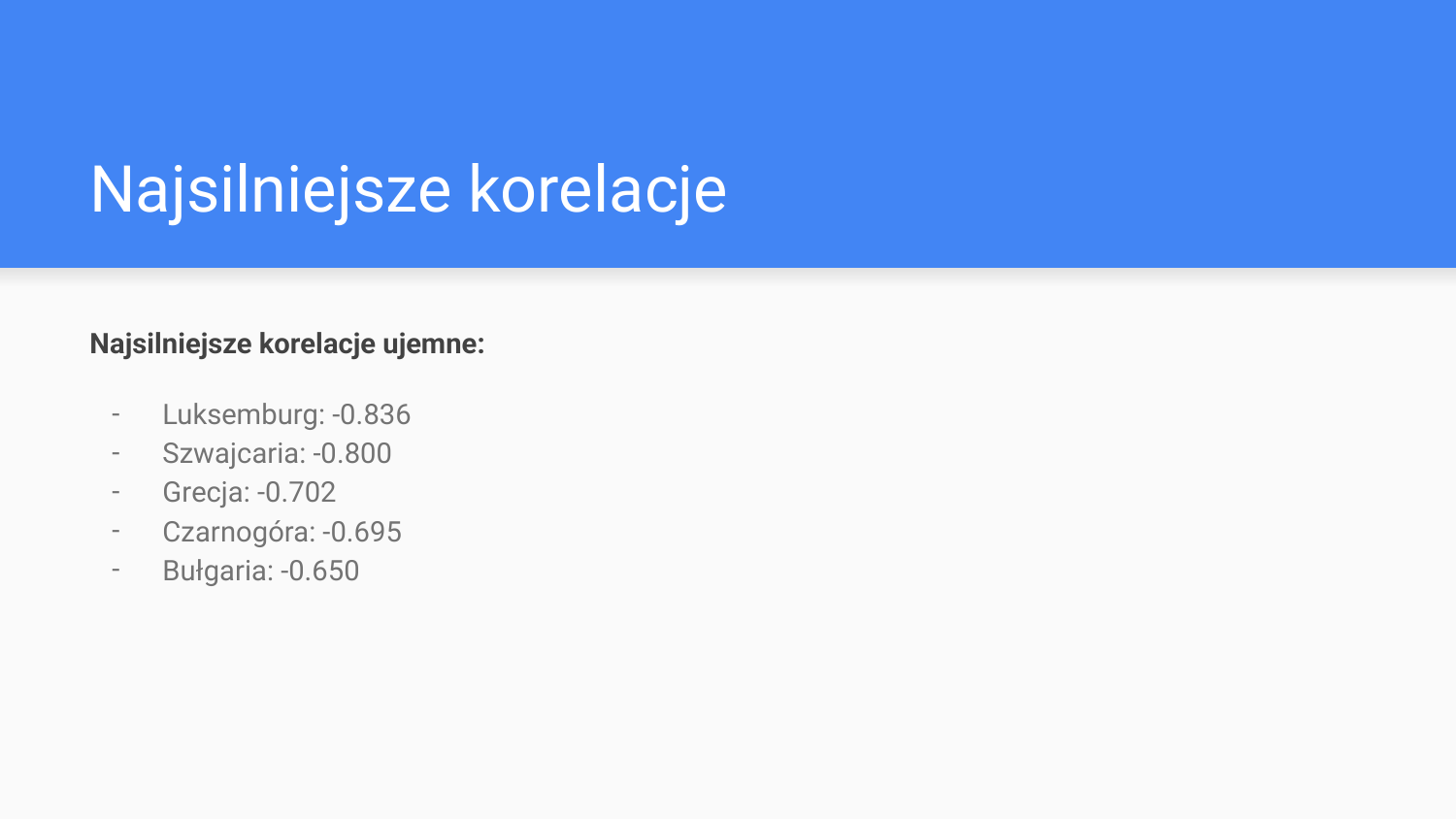

# Najsilniejsze korelacje
Najsilniejsze korelacje ujemne:
Luksemburg: -0.836
Szwajcaria: -0.800
Grecja: -0.702
Czarnogóra: -0.695
Bułgaria: -0.650